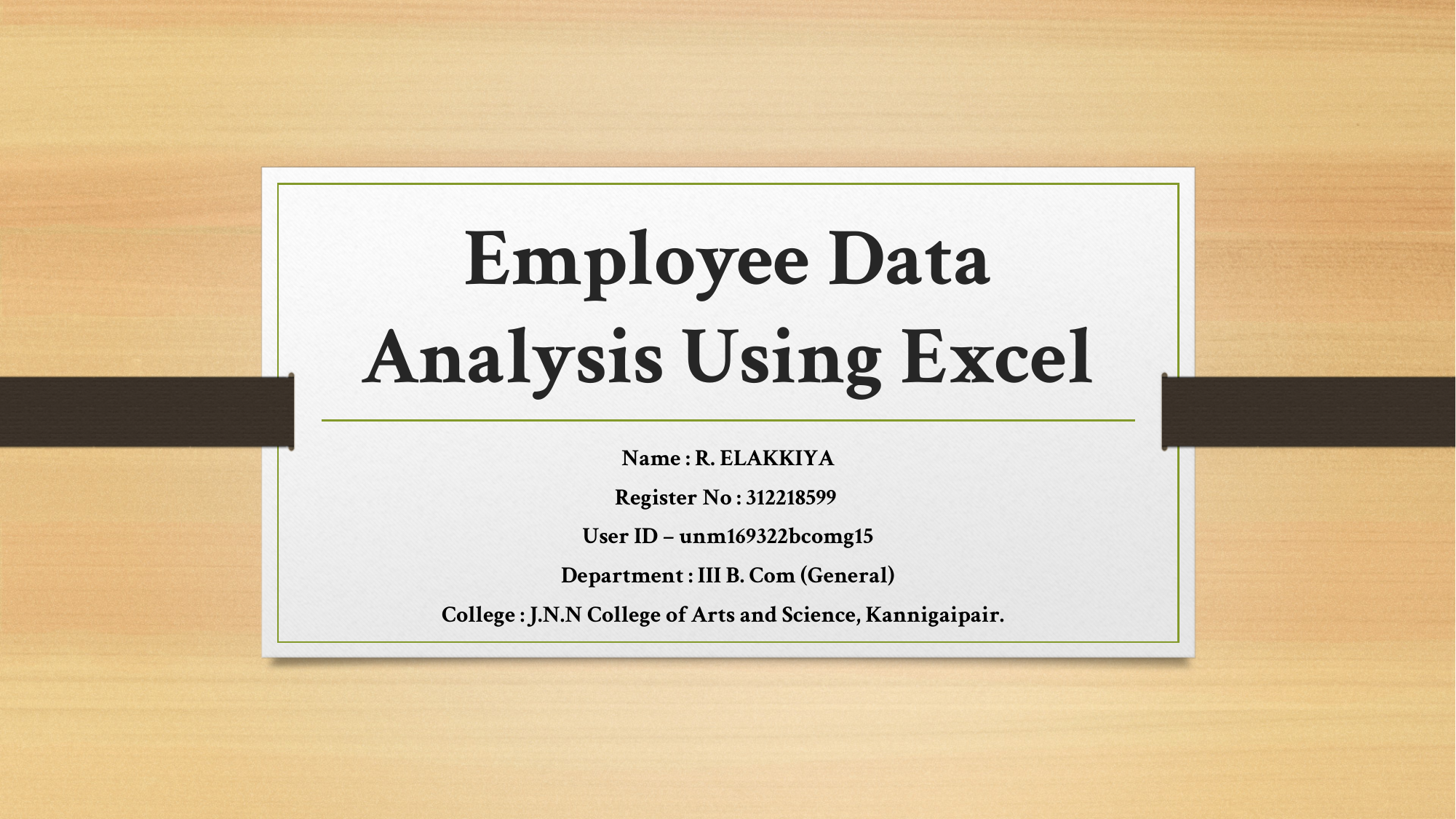

# Employee Data Analysis Using Excel
Name : R. ELAKKIYA
Register No : 312218599
User ID – unm169322bcomg15
Department : III B. Com (General)
College : J.N.N College of Arts and Science, Kannigaipair.